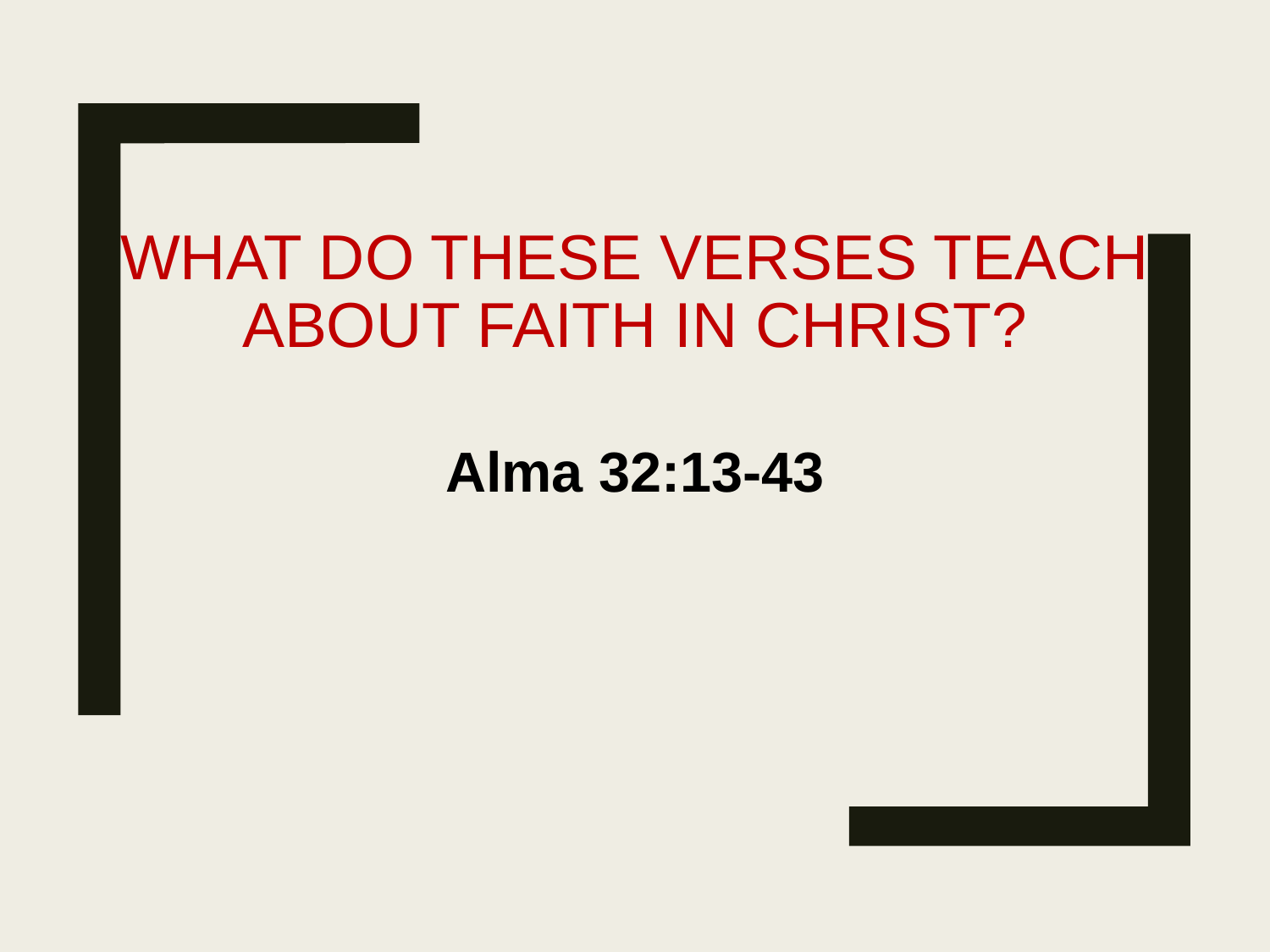

# What do these verses teach about faith in Christ?
Alma 32:13-43